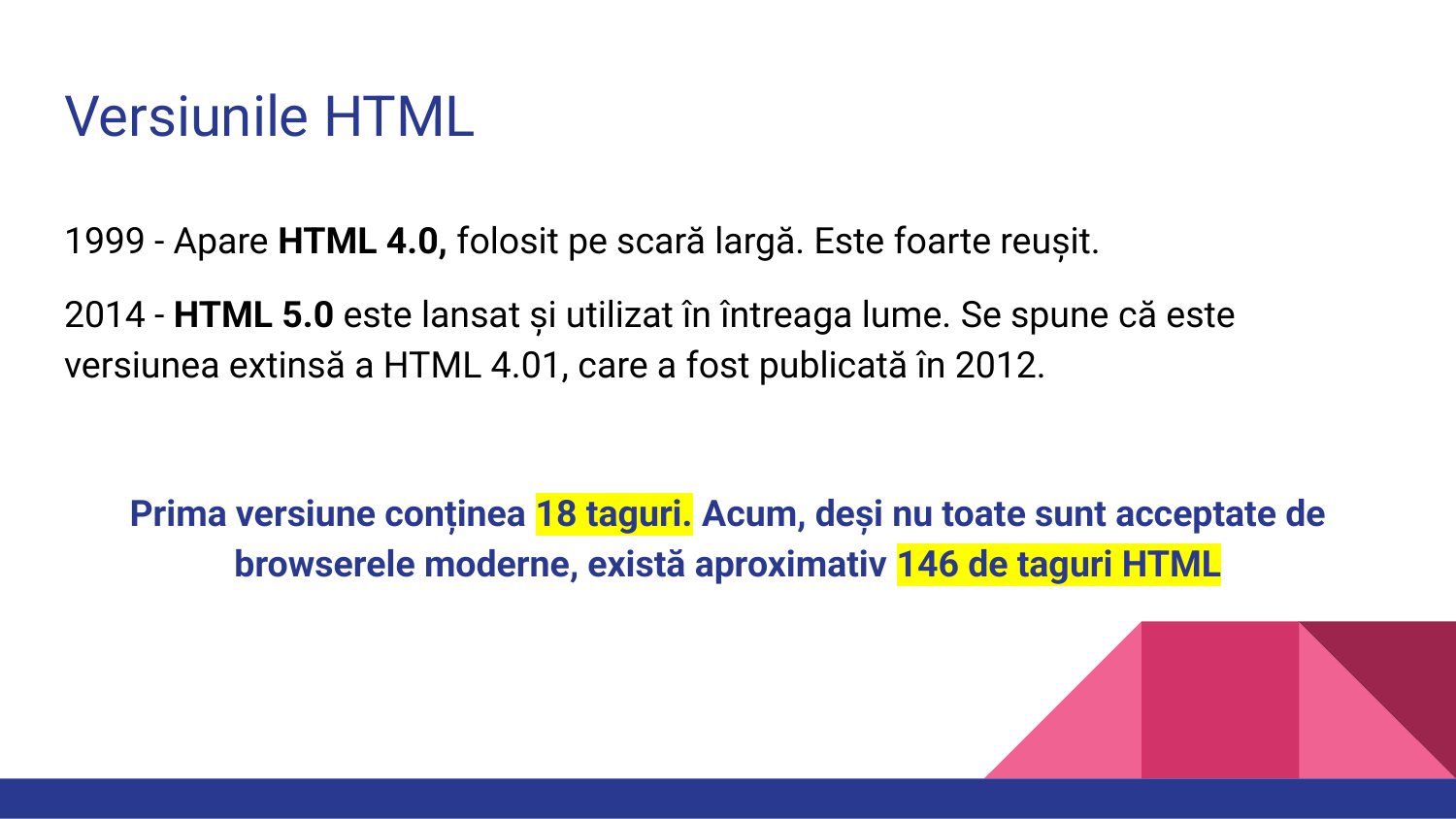

# Versiunile HTML
1999 - Apare HTML 4.0, folosit pe scară largă. Este foarte reușit.
2014 - HTML 5.0 este lansat și utilizat în întreaga lume. Se spune că este versiunea extinsă a HTML 4.01, care a fost publicată în 2012.

Prima versiune conținea 18 taguri. Acum, deși nu toate sunt acceptate de browserele moderne, există aproximativ 146 de taguri HTML